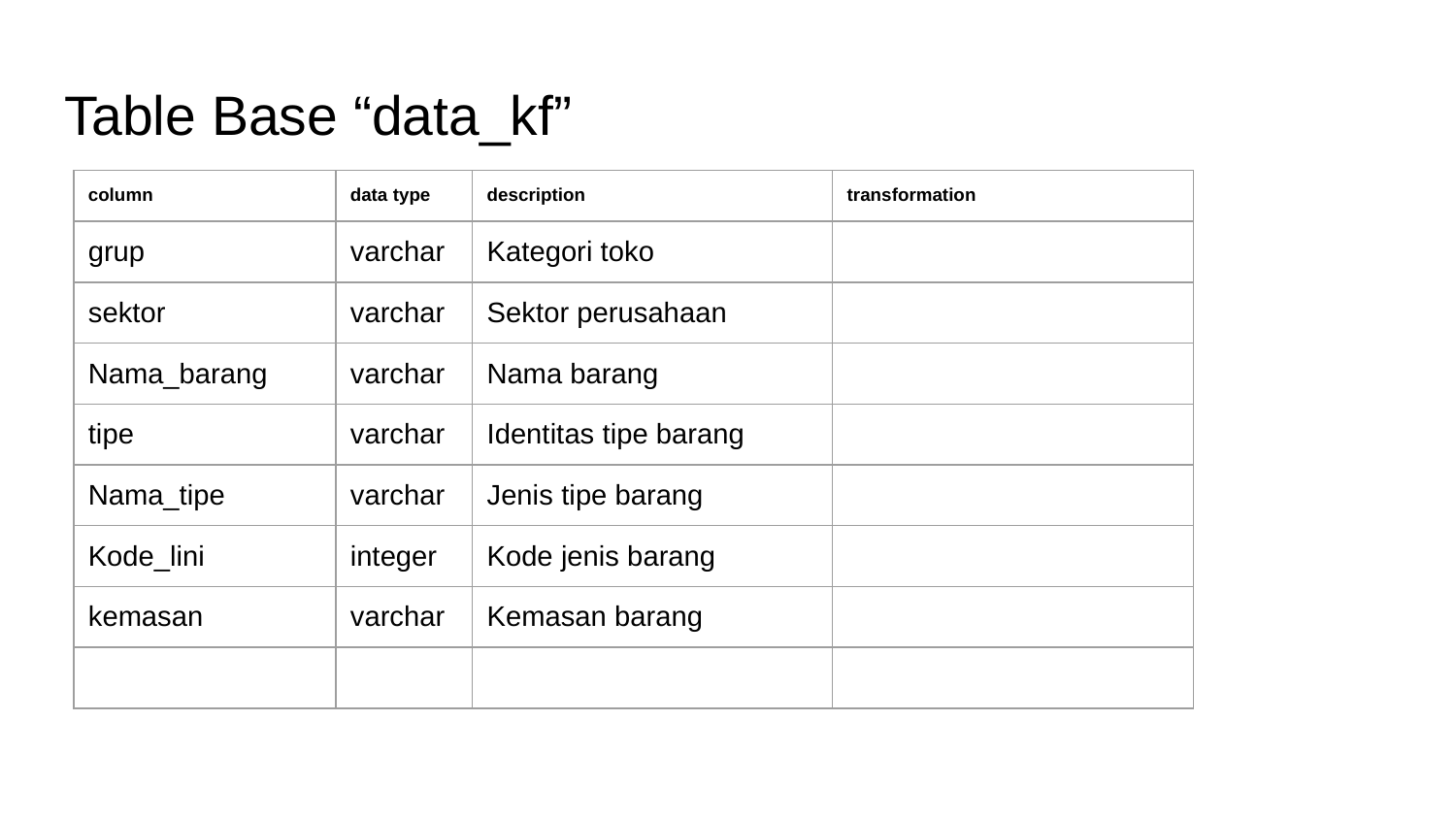

# Table Base “data_kf”

| column | data type | description | transformation |
| --- | --- | --- | --- |
| grup | varchar | Kategori toko |  |
| sektor | varchar | Sektor perusahaan |  |
| Nama\_barang | varchar | Nama barang |  |
| tipe | varchar | Identitas tipe barang |  |
| Nama\_tipe | varchar | Jenis tipe barang |  |
| Kode\_lini | integer | Kode jenis barang |  |
| kemasan | varchar | Kemasan barang |  |
|  |  |  |  |